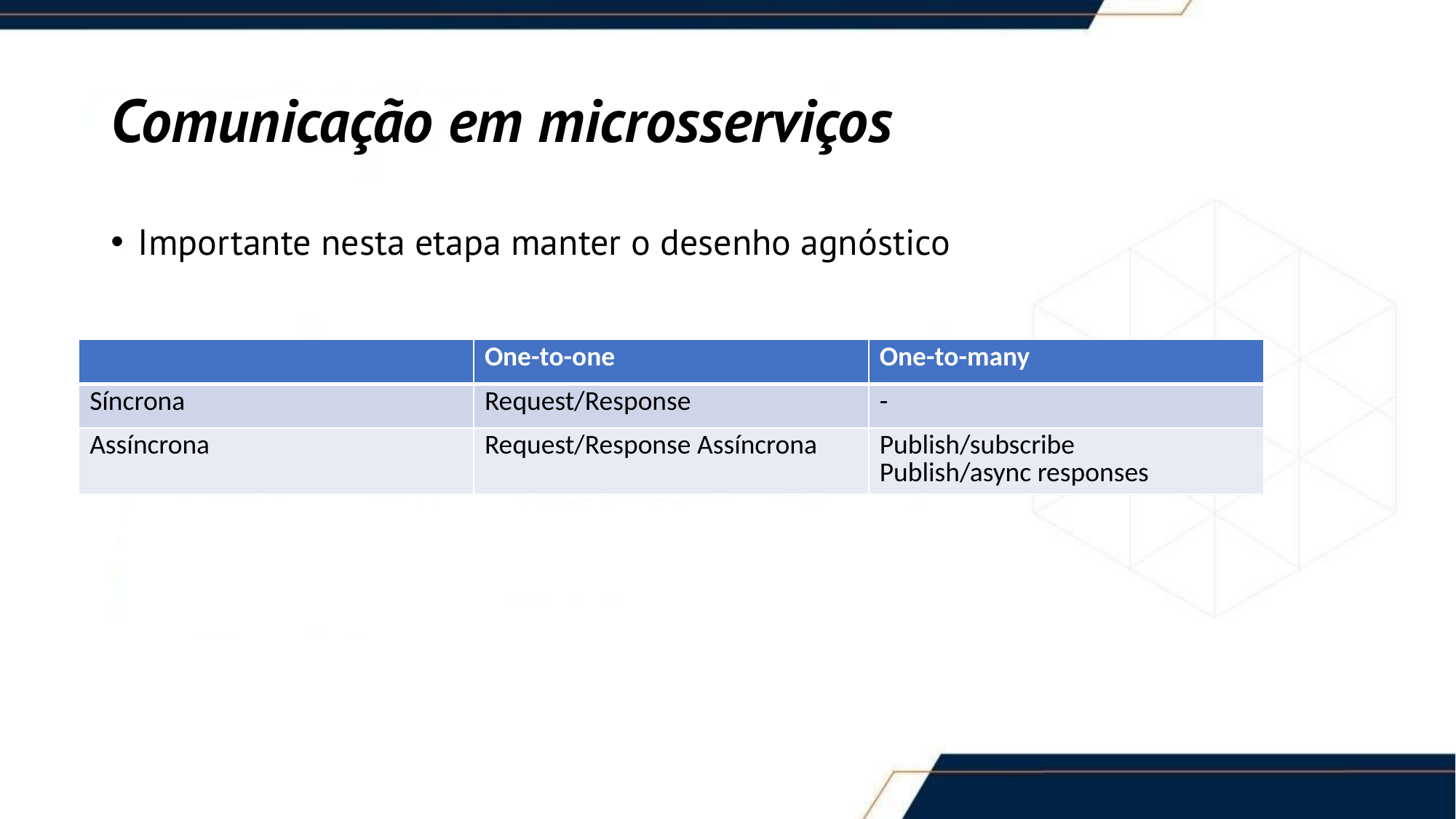

# Comunicação em microsserviços
Importante nesta etapa manter o desenho agnóstico
|  | One-to-one | One-to-many |
| --- | --- | --- |
| Síncrona | Request/Response | - |
| Assíncrona | Request/Response Assíncrona | Publish/subscribe Publish/async responses |